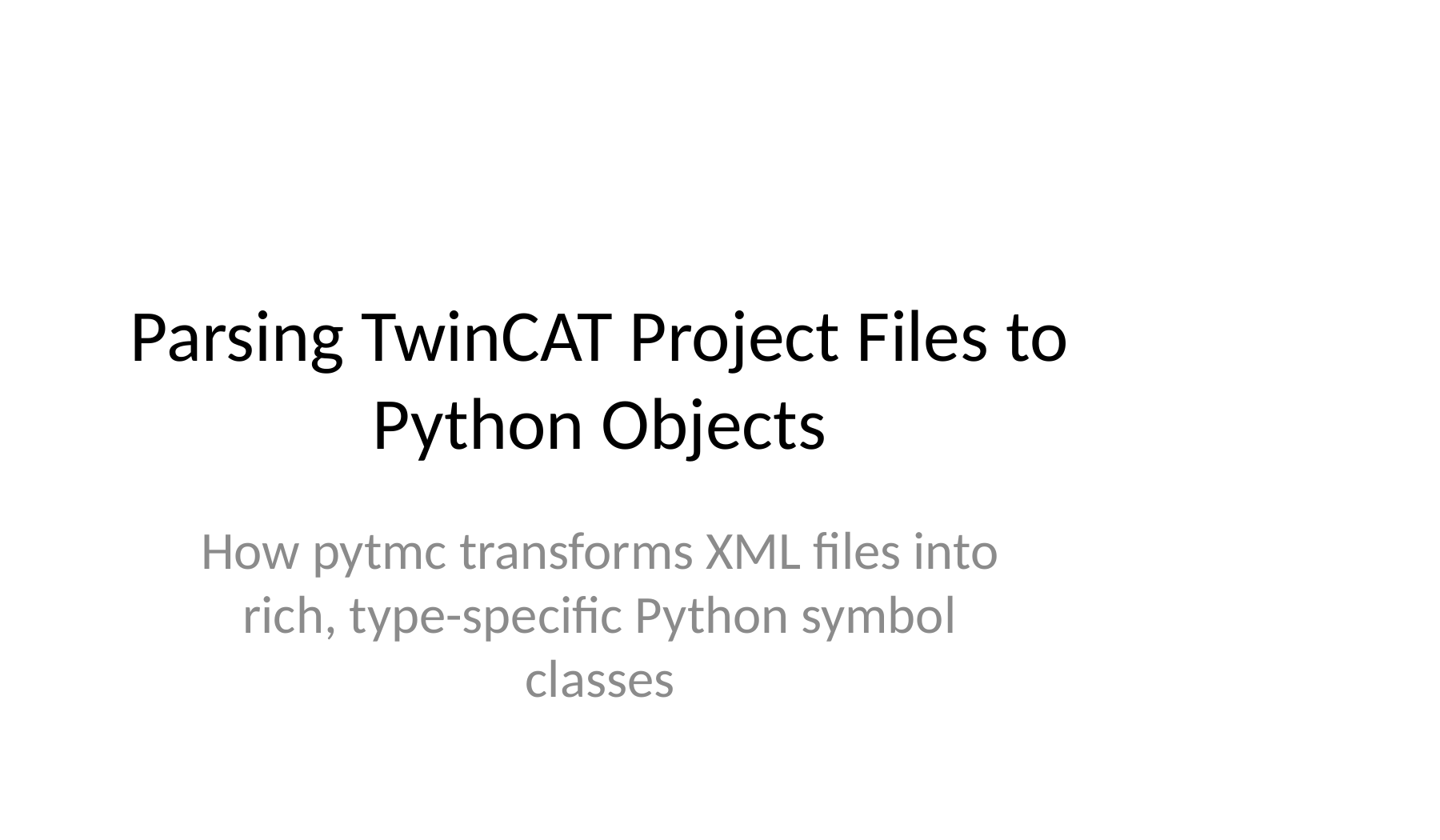

# Parsing TwinCAT Project Files to Python Objects
How pytmc transforms XML files into rich, type-specific Python symbol classes